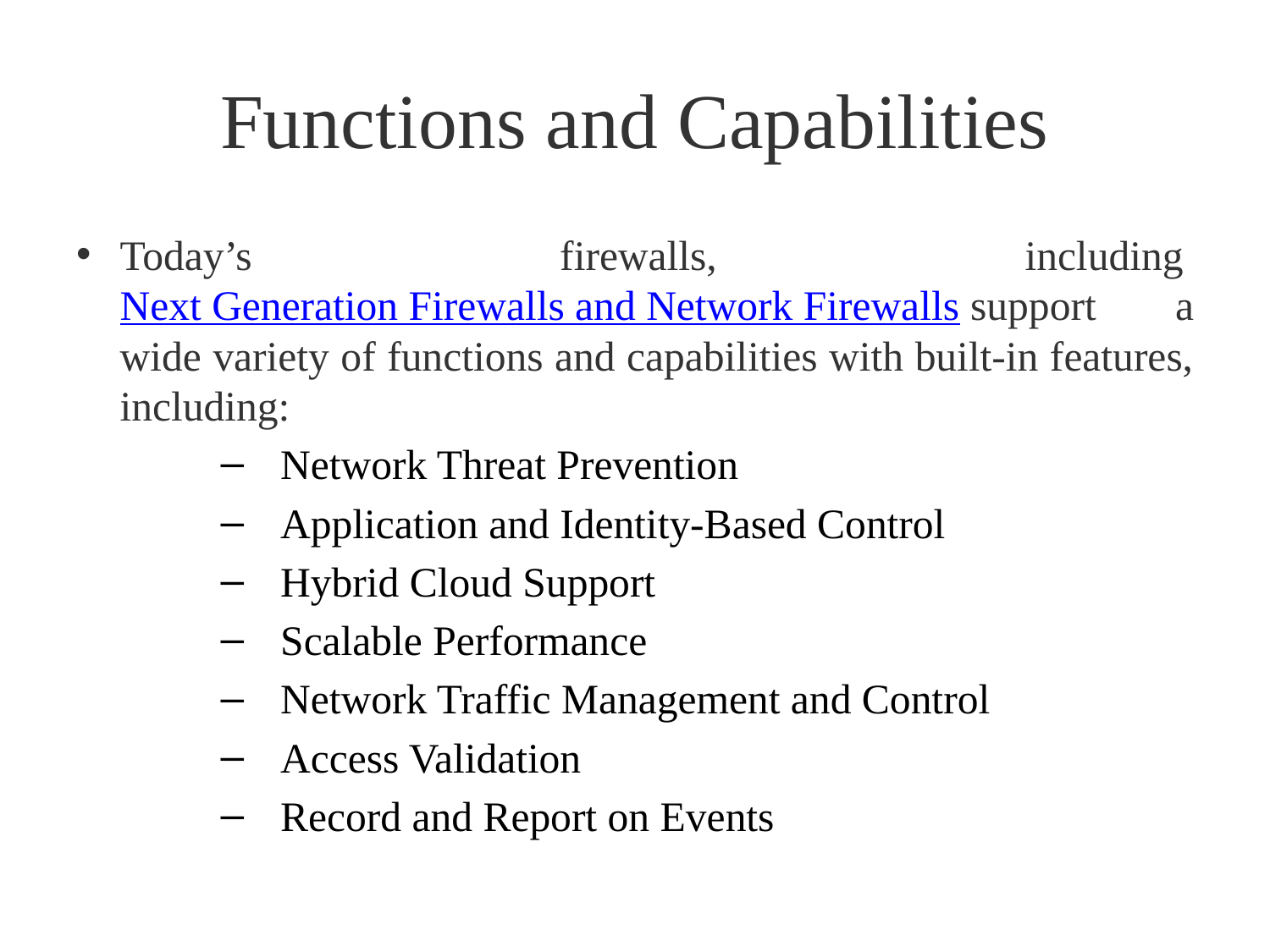

# Functions and Capabilities
Today’s firewalls, including Next Generation Firewalls and Network Firewalls support a wide variety of functions and capabilities with built-in features, including:
Network Threat Prevention
Application and Identity-Based Control
Hybrid Cloud Support
Scalable Performance
Network Traffic Management and Control
Access Validation
Record and Report on Events